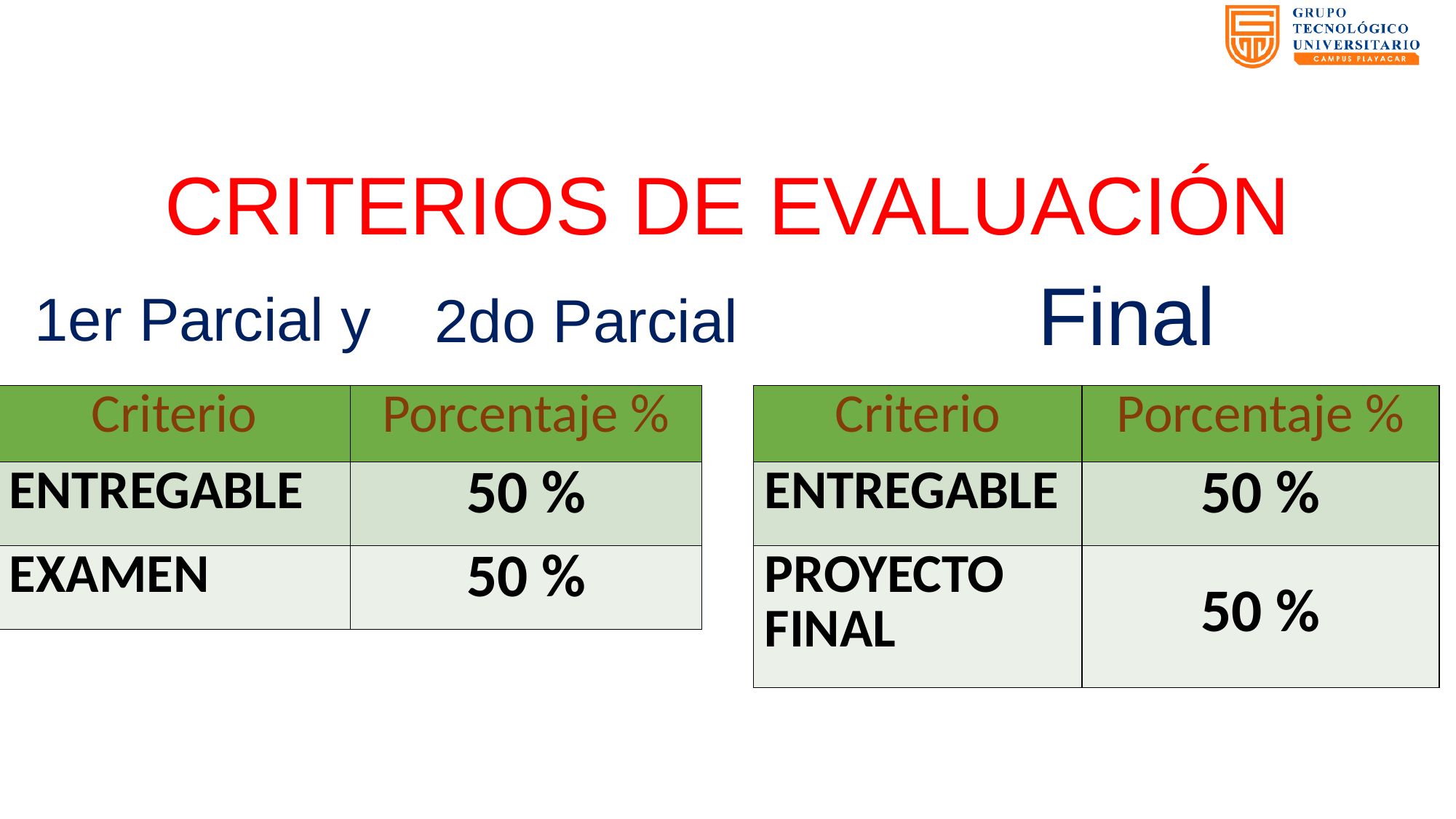

CRITERIOS DE EVALUACIÓN
Final
1er Parcial y
2do Parcial
| Criterio | Porcentaje % |
| --- | --- |
| ENTREGABLE | 50 % |
| EXAMEN | 50 % |
| Criterio | Porcentaje % |
| --- | --- |
| ENTREGABLE | 50 % |
| PROYECTO FINAL | 50 % |